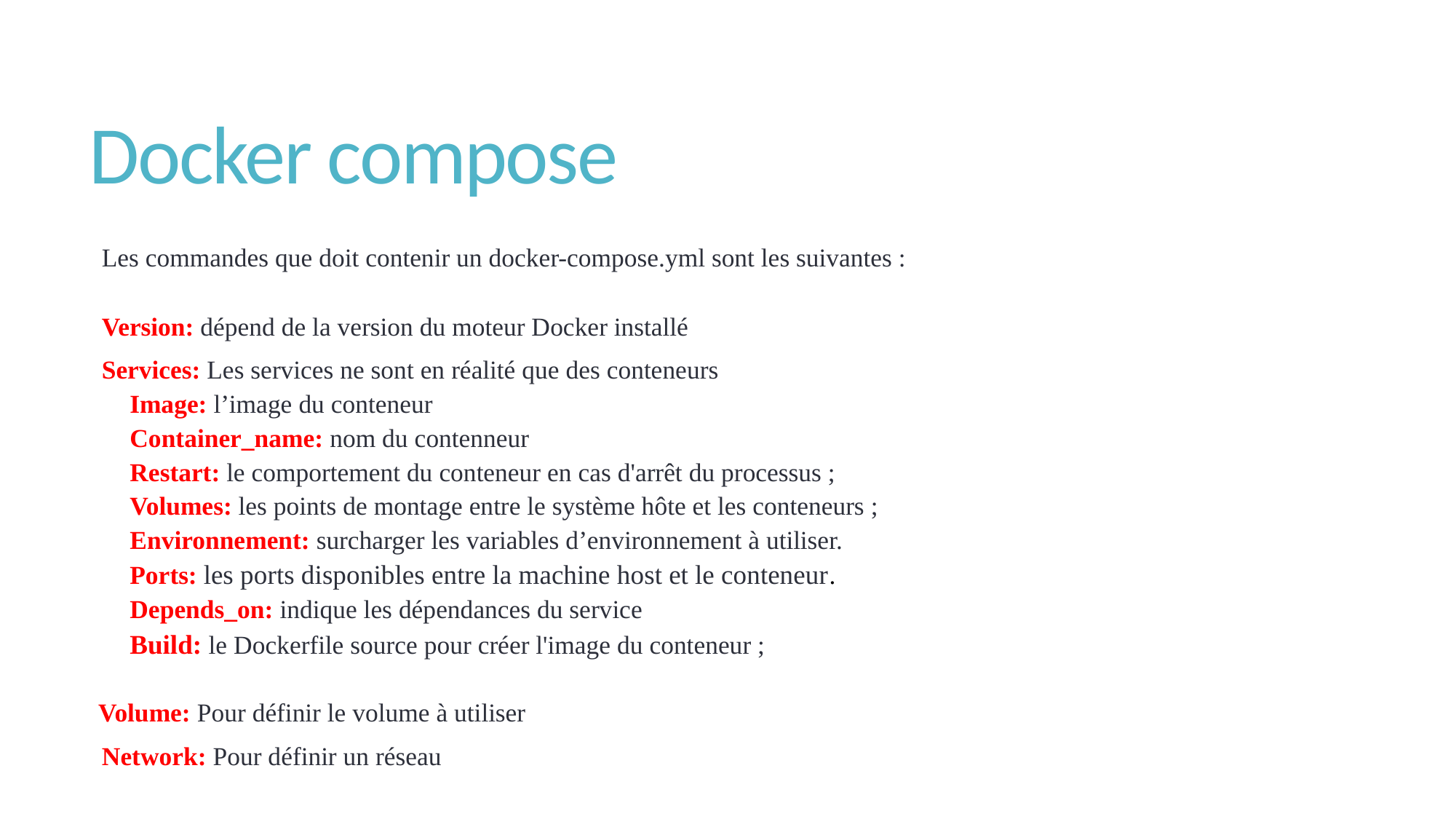

# Docker compose
Les commandes que doit contenir un docker-compose.yml sont les suivantes :
Version: dépend de la version du moteur Docker installé
Services: Les services ne sont en réalité que des conteneurs
Image: l’image du conteneur
Container_name: nom du contenneur
Restart: le comportement du conteneur en cas d'arrêt du processus ;
Volumes: les points de montage entre le système hôte et les conteneurs ;
Environnement: surcharger les variables d’environnement à utiliser.
Ports: les ports disponibles entre la machine host et le conteneur.
Depends_on: indique les dépendances du service
Build: le Dockerfile source pour créer l'image du conteneur ;

 Volume: Pour définir le volume à utiliser
Network: Pour définir un réseau